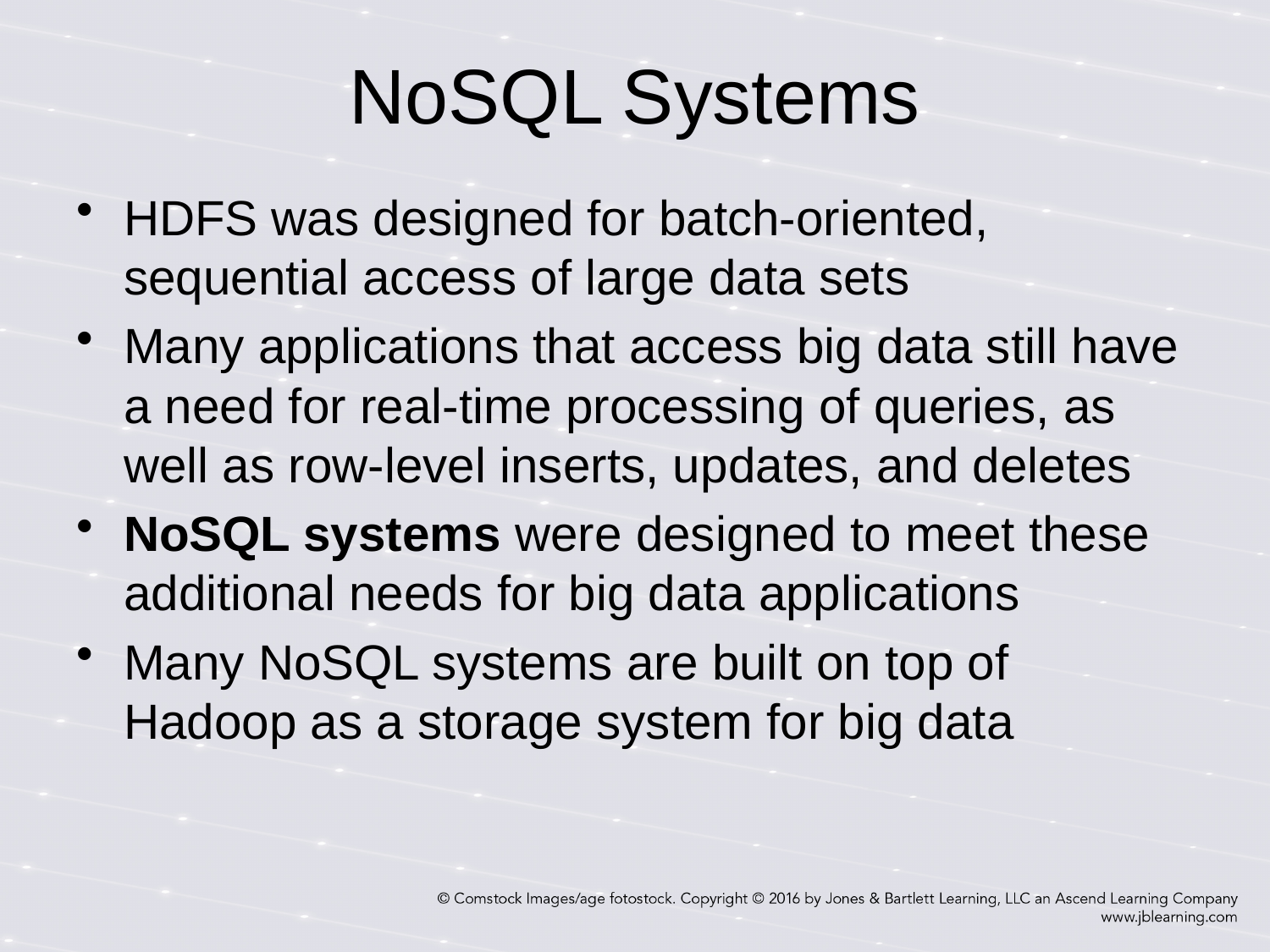

# NoSQL Systems
HDFS was designed for batch-oriented, sequential access of large data sets
Many applications that access big data still have a need for real-time processing of queries, as well as row-level inserts, updates, and deletes
NoSQL systems were designed to meet these additional needs for big data applications
Many NoSQL systems are built on top of Hadoop as a storage system for big data